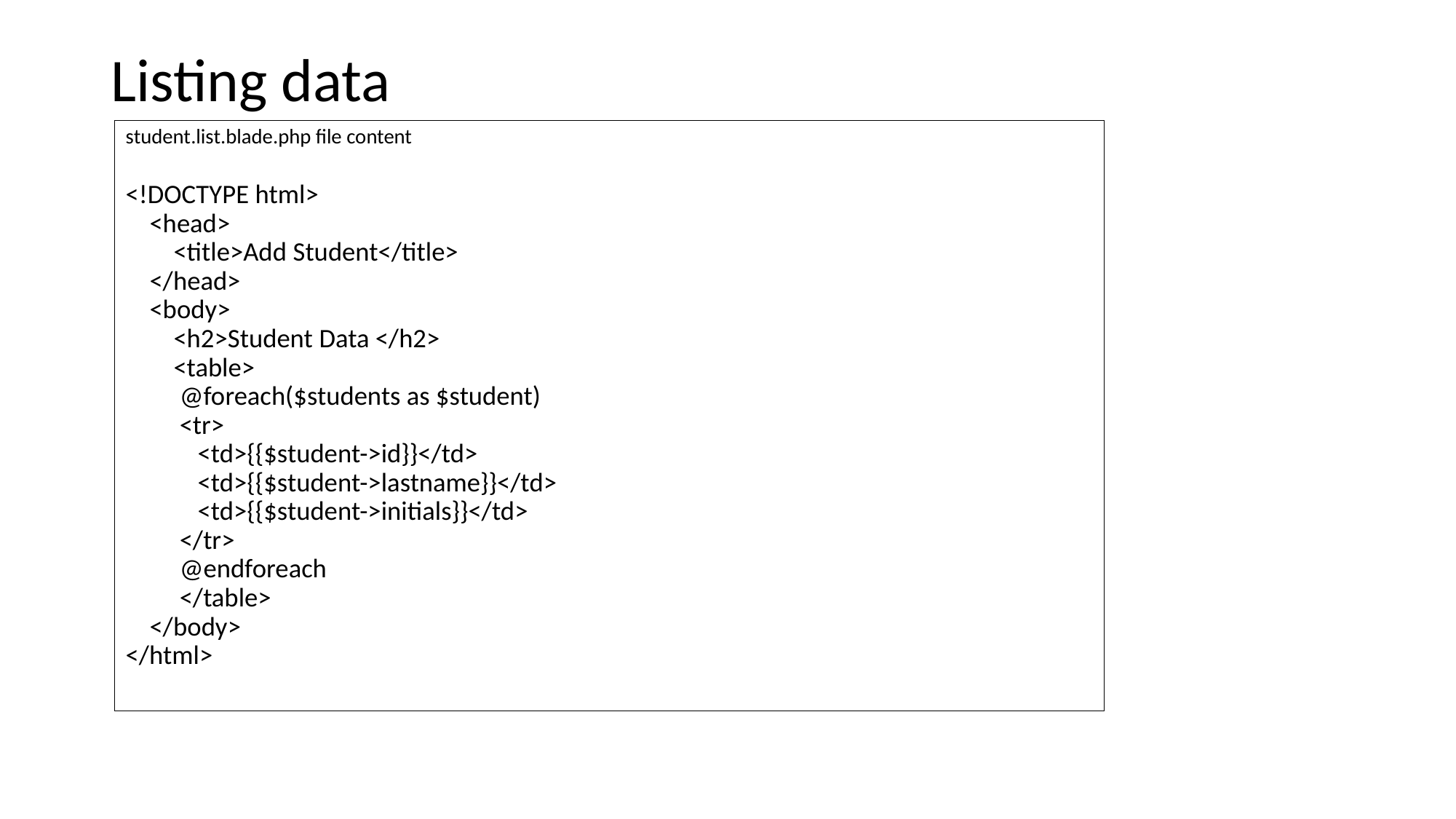

# Listing data
student.list.blade.php file content

<!DOCTYPE html>
    <head>
        <title>Add Student</title>
    </head>
    <body>
        <h2>Student Data </h2>
        <table>
         @foreach($students as $student)
         <tr>
            <td>{{$student->id}}</td>
            <td>{{$student->lastname}}</td>
            <td>{{$student->initials}}</td>
         </tr>
         @endforeach
         </table>
    </body>
</html>